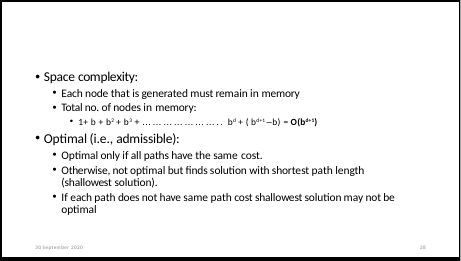

Space complexity:
Each node that is generated must remain in memory
Total no. of nodes in memory:
1+ b + b2 + b3 + ………………….. bd + ( bd+1 –b) = O(bd+1)
Optimal (i.e., admissible):
Optimal only if all paths have the same cost.
Otherwise, not optimal but finds solution with shortest path length  (shallowest solution).
If each path does not have same path cost shallowest solution may not be  optimal
30 September 2020
28